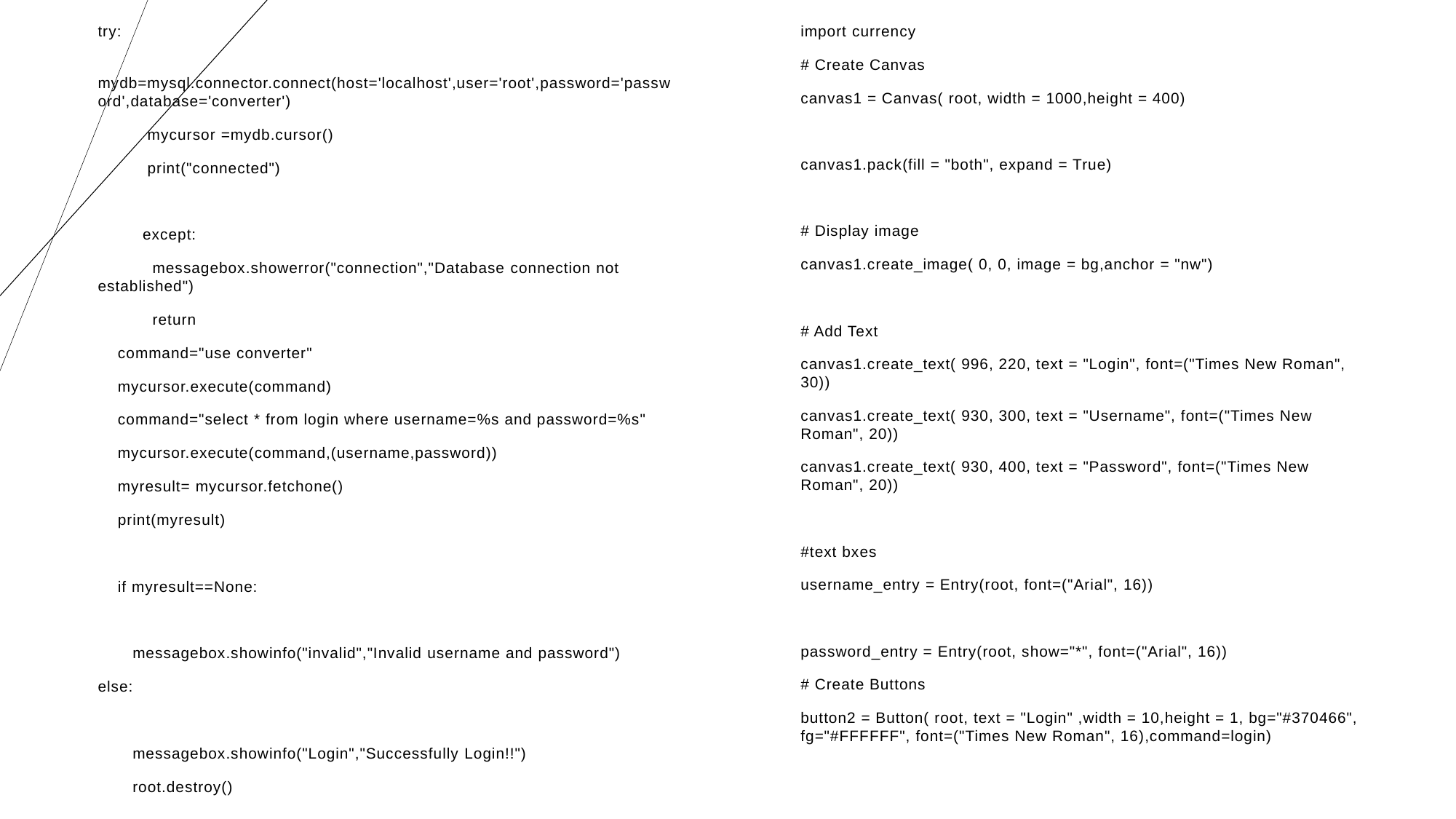

try:
          mydb=mysql.connector.connect(host='localhost',user='root',password='password',database='converter')
          mycursor =mydb.cursor()
          print("connected")

         except:
           messagebox.showerror("connection","Database connection not established")
           return
    command="use converter"
    mycursor.execute(command)
    command="select * from login where username=%s and password=%s"
    mycursor.execute(command,(username,password))
    myresult= mycursor.fetchone()
    print(myresult)

    if myresult==None:

       messagebox.showinfo("invalid","Invalid username and password")
else:

       messagebox.showinfo("Login","Successfully Login!!")
       root.destroy()

import currency
# Create Canvas
canvas1 = Canvas( root, width = 1000,height = 400)

canvas1.pack(fill = "both", expand = True)

# Display image
canvas1.create_image( 0, 0, image = bg,anchor = "nw")

# Add Text
canvas1.create_text( 996, 220, text = "Login", font=("Times New Roman", 30))
canvas1.create_text( 930, 300, text = "Username", font=("Times New Roman", 20))
canvas1.create_text( 930, 400, text = "Password", font=("Times New Roman", 20))

#text bxes
username_entry = Entry(root, font=("Arial", 16))

password_entry = Entry(root, show="*", font=("Arial", 16))
# Create Buttons
button2 = Button( root, text = "Login" ,width = 10,height = 1, bg="#370466", fg="#FFFFFF", font=("Times New Roman", 16),command=login)